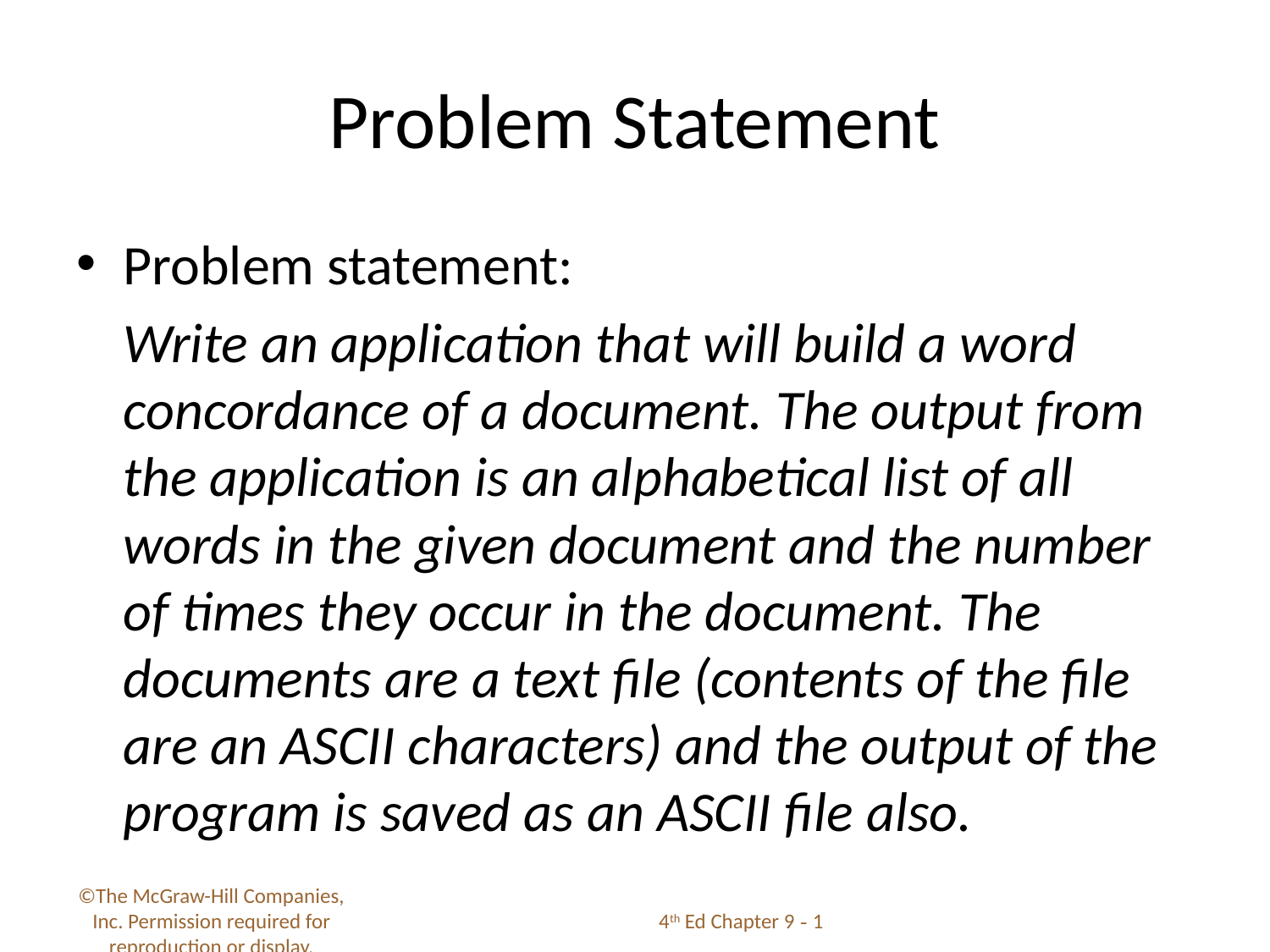

# Problem Statement
Problem statement:
	Write an application that will build a word concordance of a document. The output from the application is an alphabetical list of all words in the given document and the number of times they occur in the document. The documents are a text file (contents of the file are an ASCII characters) and the output of the program is saved as an ASCII file also.

©The McGraw-Hill Companies, Inc. Permission required for reproduction or display.

4th Ed Chapter 9 - 1